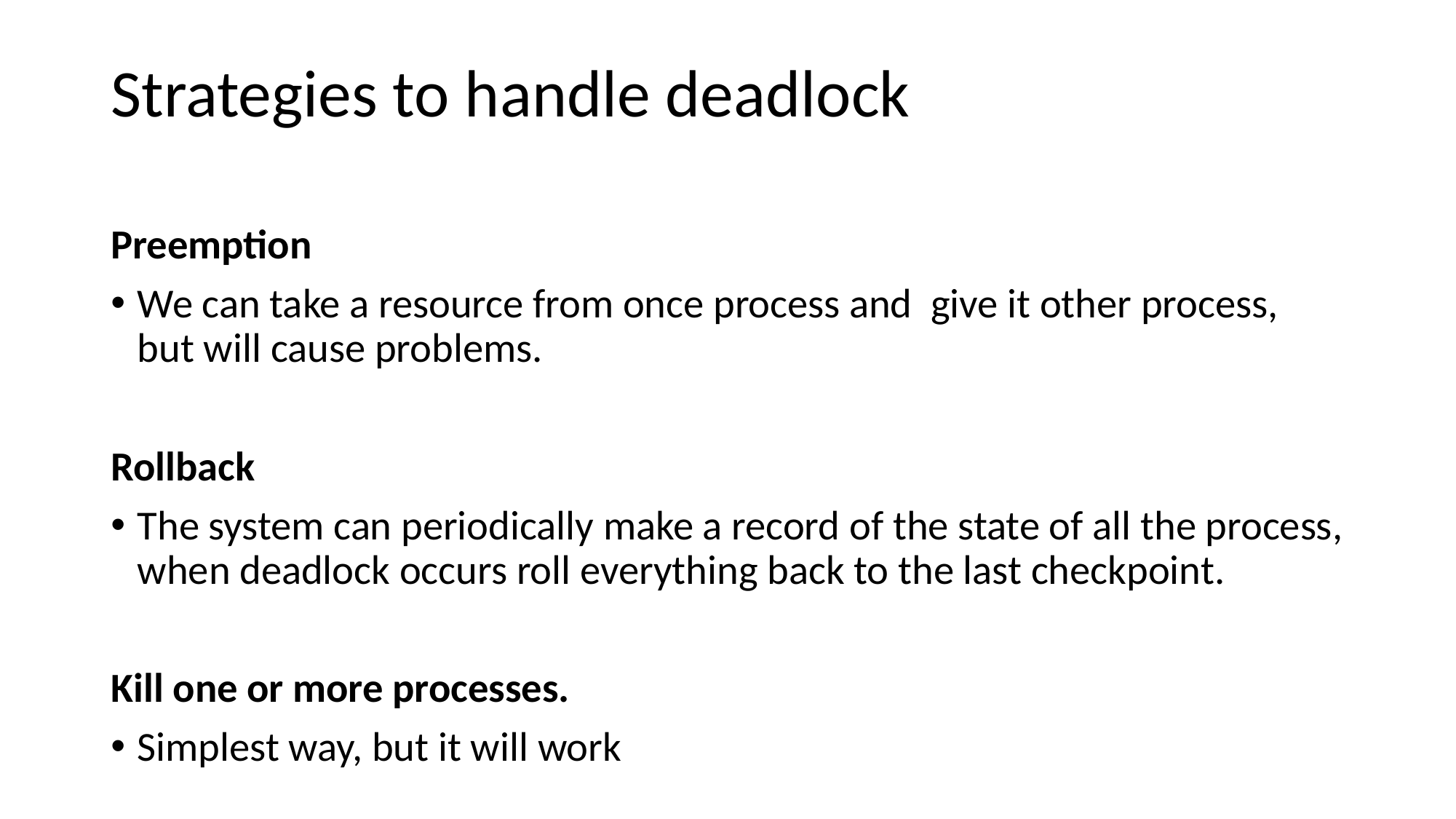

# Strategies to handle deadlock
Preemption
We can take a resource from once process and  give it other process, but will cause problems.

Rollback
The system can periodically make a record of the state of all the process, when deadlock occurs roll everything back to the last checkpoint.

Kill one or more processes.
Simplest way, but it will work